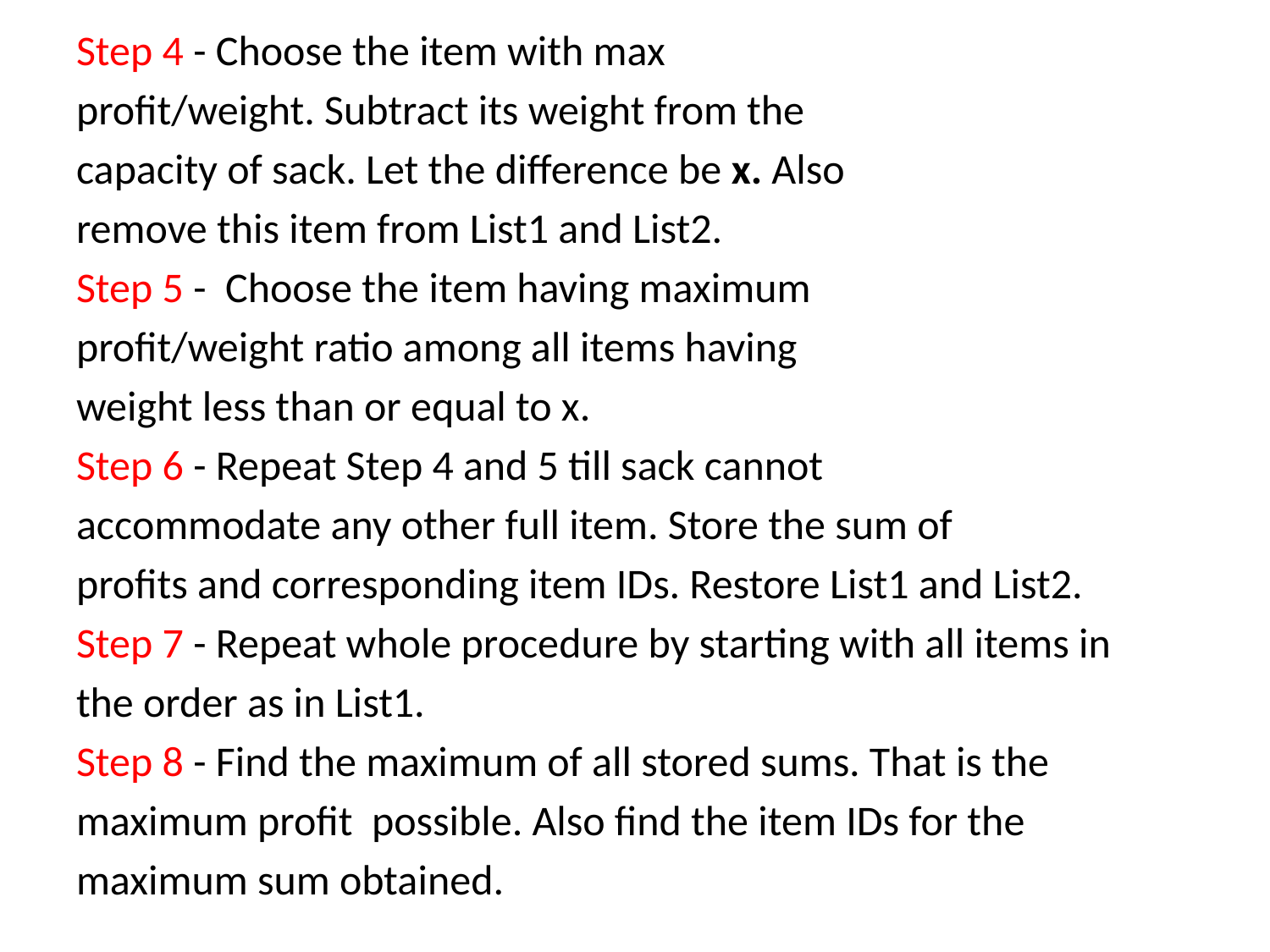

Step 4 - Choose the item with max
profit/weight. Subtract its weight from the
capacity of sack. Let the difference be x. Also
remove this item from List1 and List2.
Step 5 -  Choose the item having maximum
profit/weight ratio among all items having
weight less than or equal to x.
Step 6 - Repeat Step 4 and 5 till sack cannot
accommodate any other full item. Store the sum of
profits and corresponding item IDs. Restore List1 and List2.
Step 7 - Repeat whole procedure by starting with all items in
the order as in List1.
Step 8 - Find the maximum of all stored sums. That is the
maximum profit  possible. Also find the item IDs for the
maximum sum obtained.